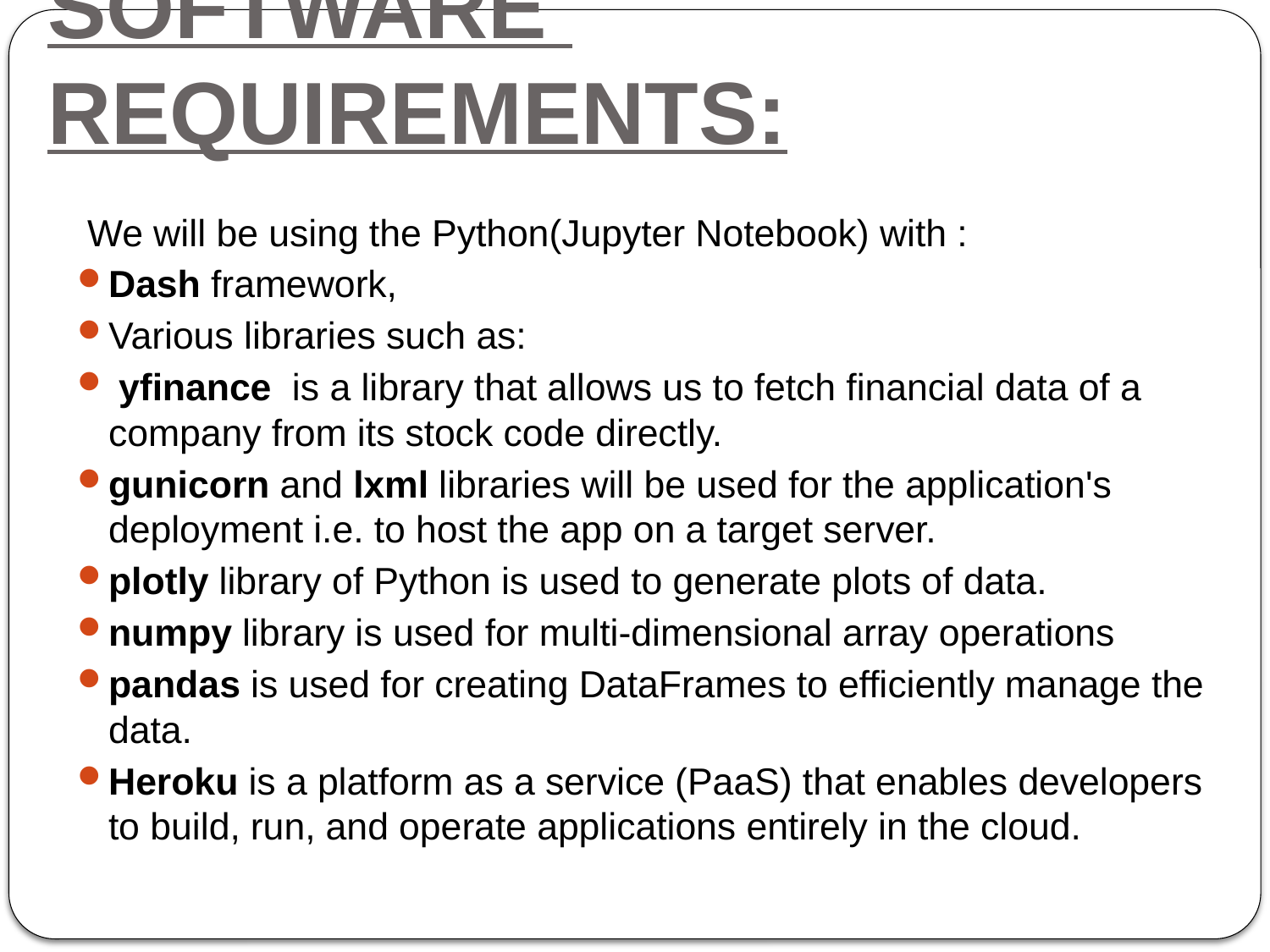

# SOFTWARE  REQUIREMENTS:
 We will be using the Python(Jupyter Notebook) with :
Dash framework,
Various libraries such as:
 yfinance  is a library that allows us to fetch financial data of a company from its stock code directly.
gunicorn and lxml libraries will be used for the application's deployment i.e. to host the app on a target server.
plotly library of Python is used to generate plots of data.
numpy library is used for multi-dimensional array operations
pandas is used for creating DataFrames to efficiently manage the data.
Heroku is a platform as a service (PaaS) that enables developers to build, run, and operate applications entirely in the cloud.